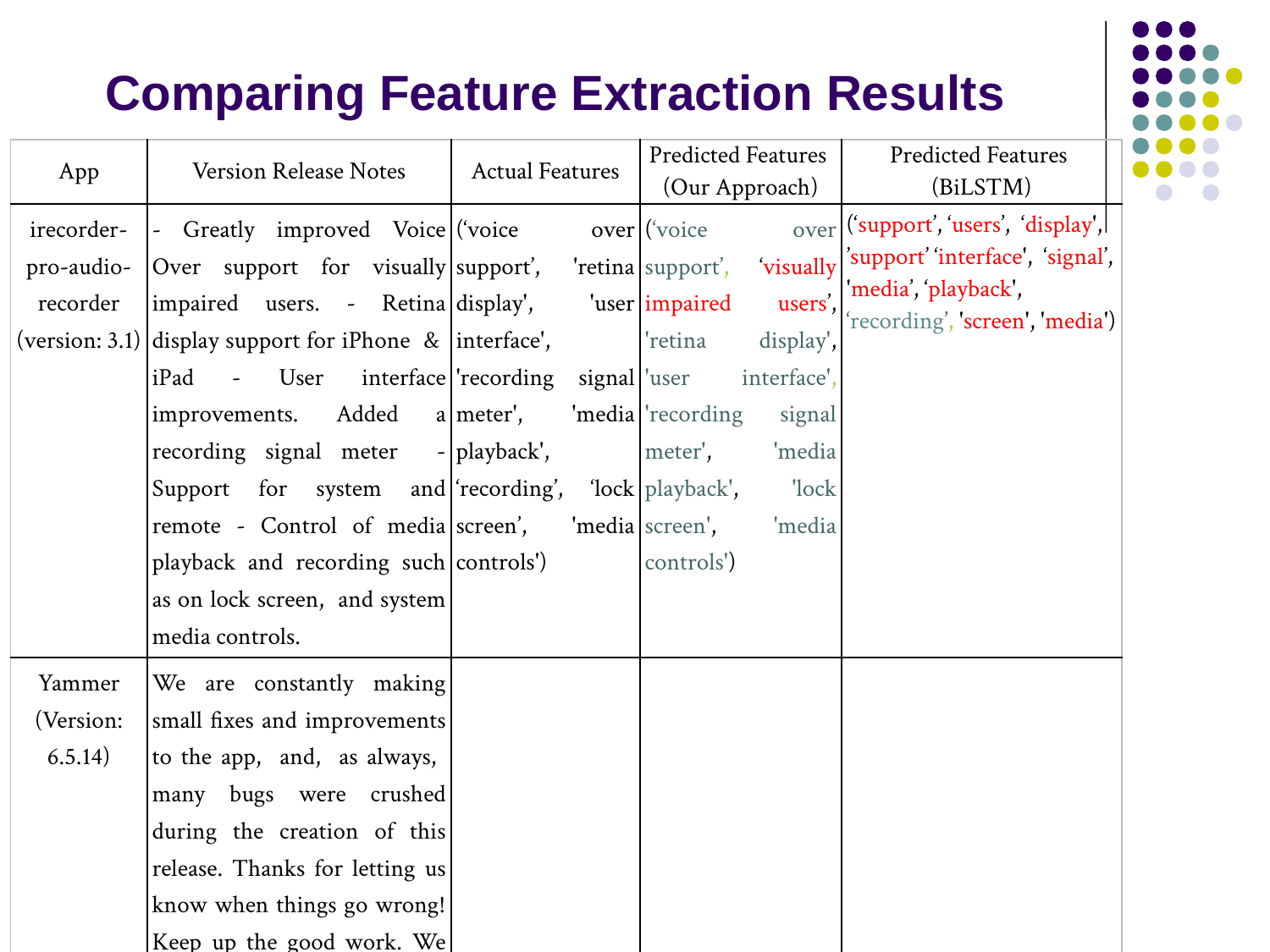

# Comparing Feature Extraction Results
| App | Version Release Notes | Actual Features | Predicted Features (Our Approach) | Predicted Features (BiLSTM) |
| --- | --- | --- | --- | --- |
| irecorder-pro-audio-recorder (version: 3.1) | - Greatly improved Voice Over support for visually impaired users. - Retina display support for iPhone & iPad - User interface improvements. Added a recording signal meter - Support for system and remote - Control of media playback and recording such as on lock screen, and system media controls. | (‘voice over support’, 'retina display', 'user interface', 'recording signal meter', 'media playback', ‘recording’, ‘lock screen’, 'media controls') | (‘voice over support’, ‘visually impaired users’, 'retina display', 'user interface', 'recording signal meter', 'media playback', 'lock screen', 'media controls') | (‘support’, ‘users’, ‘display', ’support’ ‘interface', ‘signal’, 'media’, ‘playback', ‘recording’, 'screen', 'media') |
| Yammer (Version: 6.5.14) | We are constantly making small fixes and improvements to the app, and, as always, many bugs were crushed during the creation of this release. Thanks for letting us know when things go wrong! Keep up the good work. We know we will. |  |  |  |